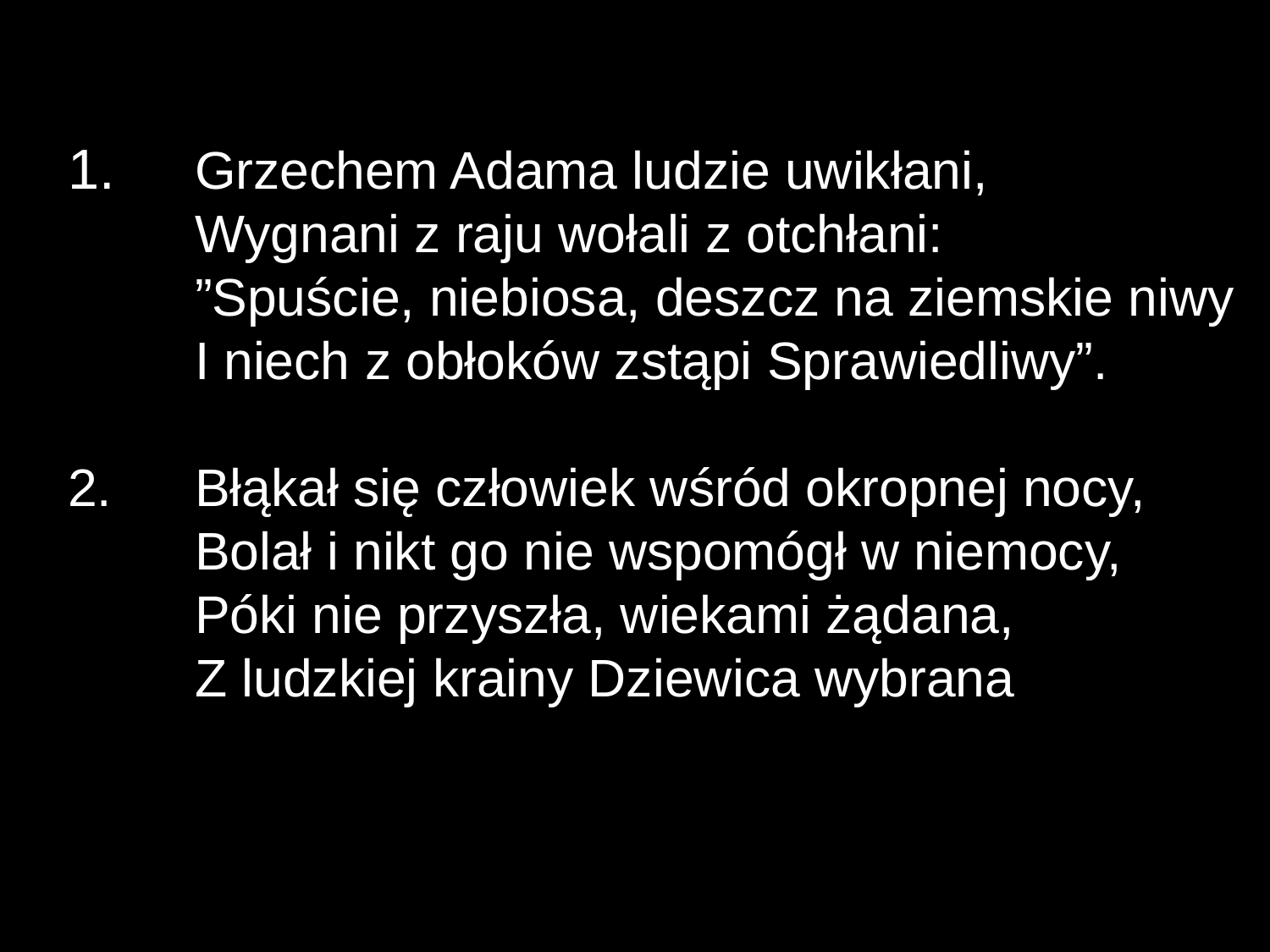

﻿1.	Grzechem Adama ludzie uwikłani,
	Wygnani z raju wołali z otchłani:
	”Spuście, niebiosa, deszcz na ziemskie niwy
	I niech z obłoków zstąpi Sprawiedliwy”.

2. 	Błąkał się człowiek wśród okropnej nocy,
	Bolał i nikt go nie wspomógł w niemocy,
	Póki nie przyszła, wiekami żądana,
	Z ludzkiej krainy Dziewica wybrana